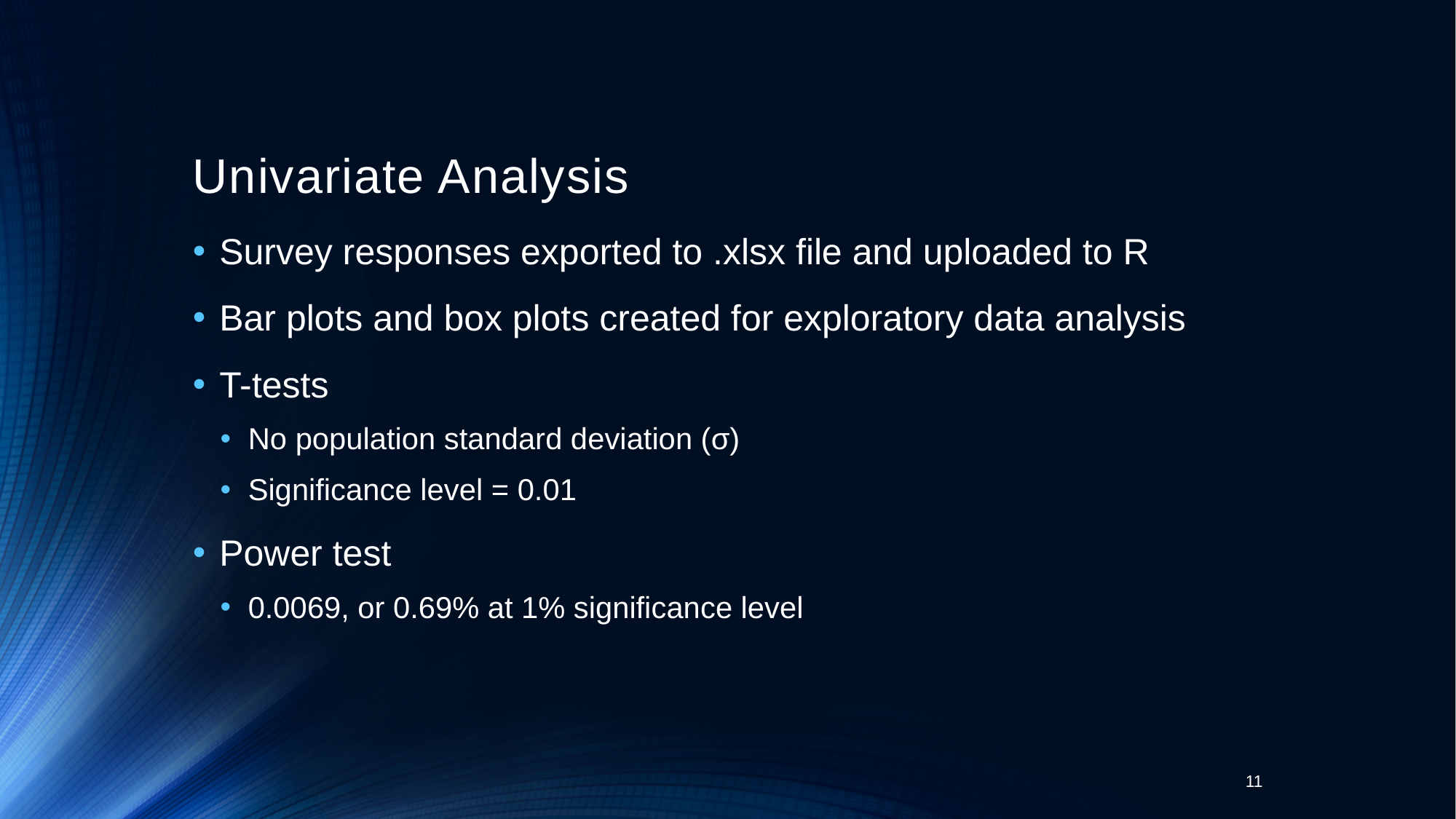

# Univariate Analysis
Survey responses exported to .xlsx file and uploaded to R
Bar plots and box plots created for exploratory data analysis
T-tests
No population standard deviation (σ)
Significance level = 0.01
Power test
0.0069, or 0.69% at 1% significance level
11